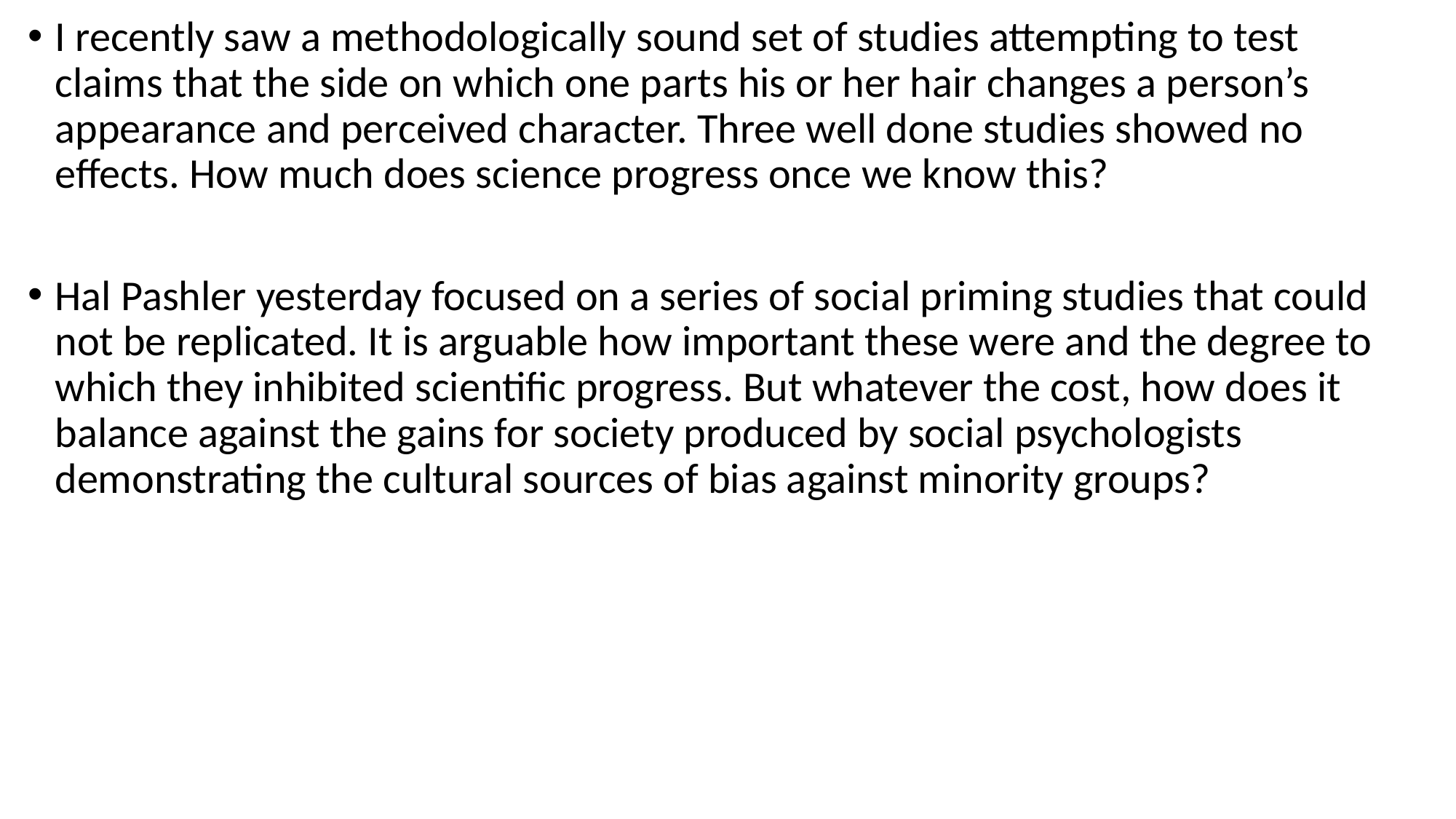

I recently saw a methodologically sound set of studies attempting to test claims that the side on which one parts his or her hair changes a person’s appearance and perceived character. Three well done studies showed no effects. How much does science progress once we know this?

Hal Pashler yesterday focused on a series of social priming studies that could not be replicated. It is arguable how important these were and the degree to which they inhibited scientific progress. But whatever the cost, how does it balance against the gains for society produced by social psychologists demonstrating the cultural sources of bias against minority groups?